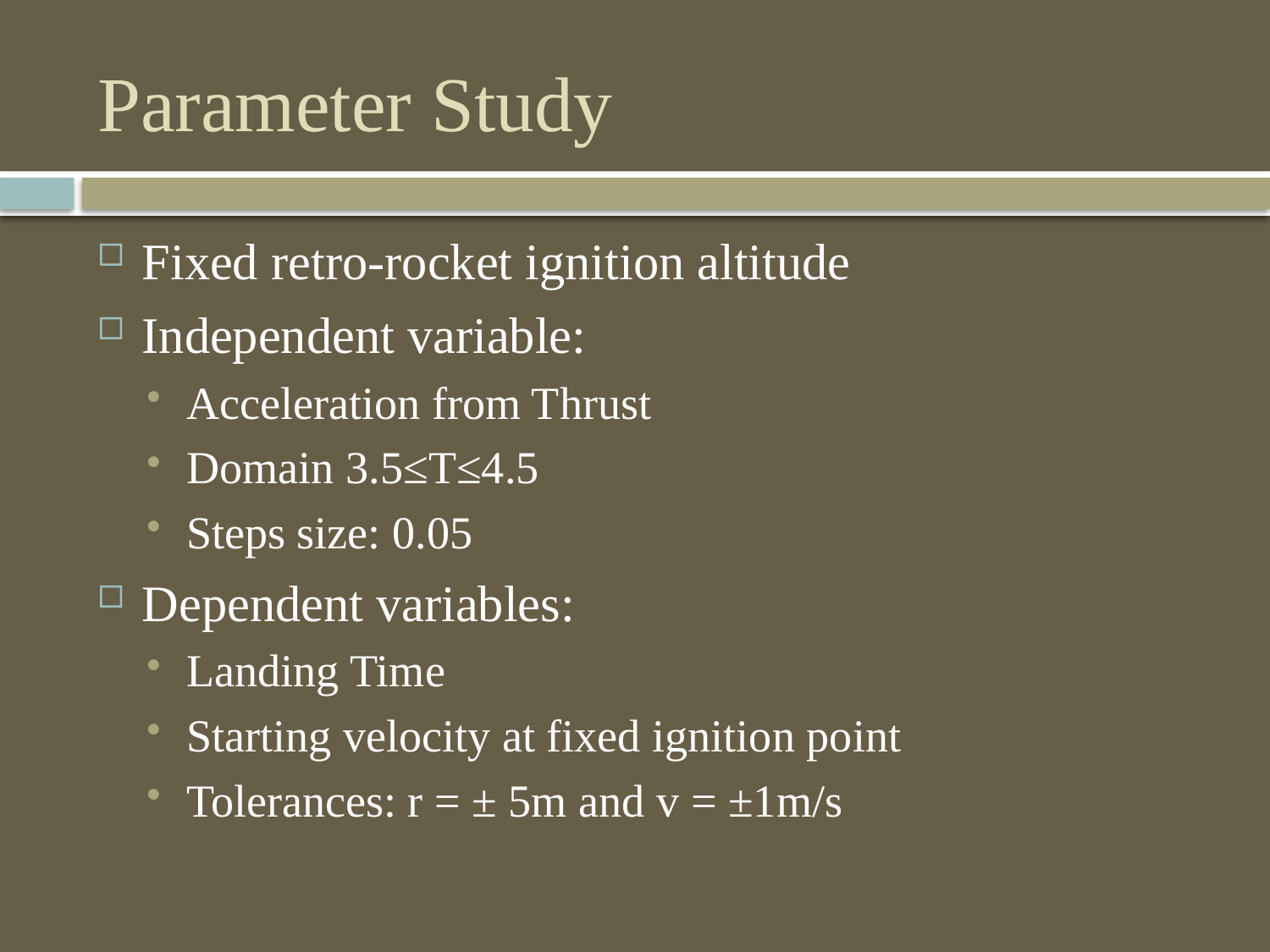

# Parameter Study
Fixed retro-rocket ignition altitude
Independent variable:
Acceleration from Thrust
Domain 3.5≤T≤4.5
Steps size: 0.05
Dependent variables:
Landing Time
Starting velocity at fixed ignition point
Tolerances: r = ± 5m and v = ±1m/s